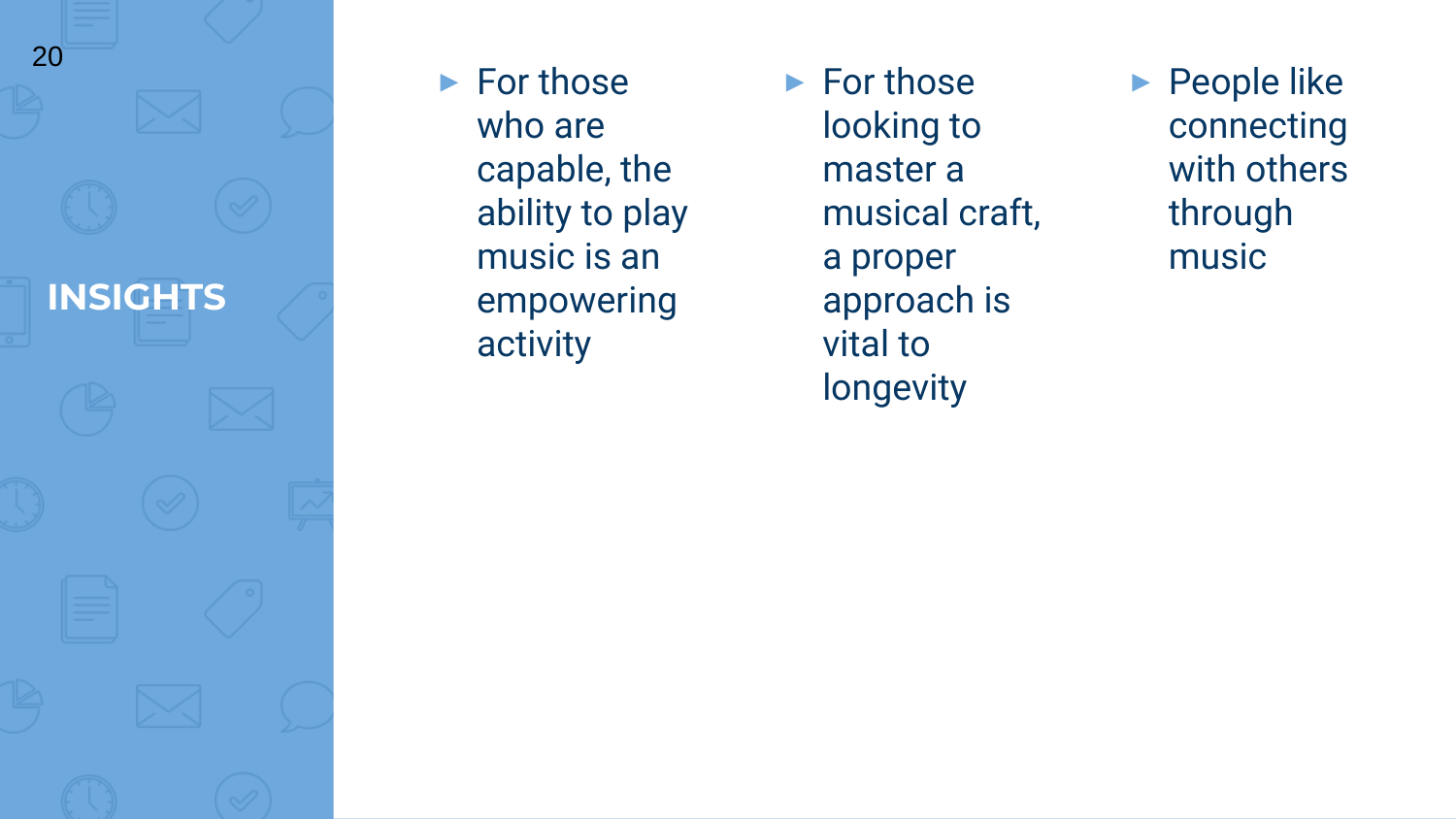

20
For those who are capable, the ability to play music is an empowering activity
For those looking to master a musical craft, a proper approach is vital to longevity
People like connecting with others through music
# INSIGHTS